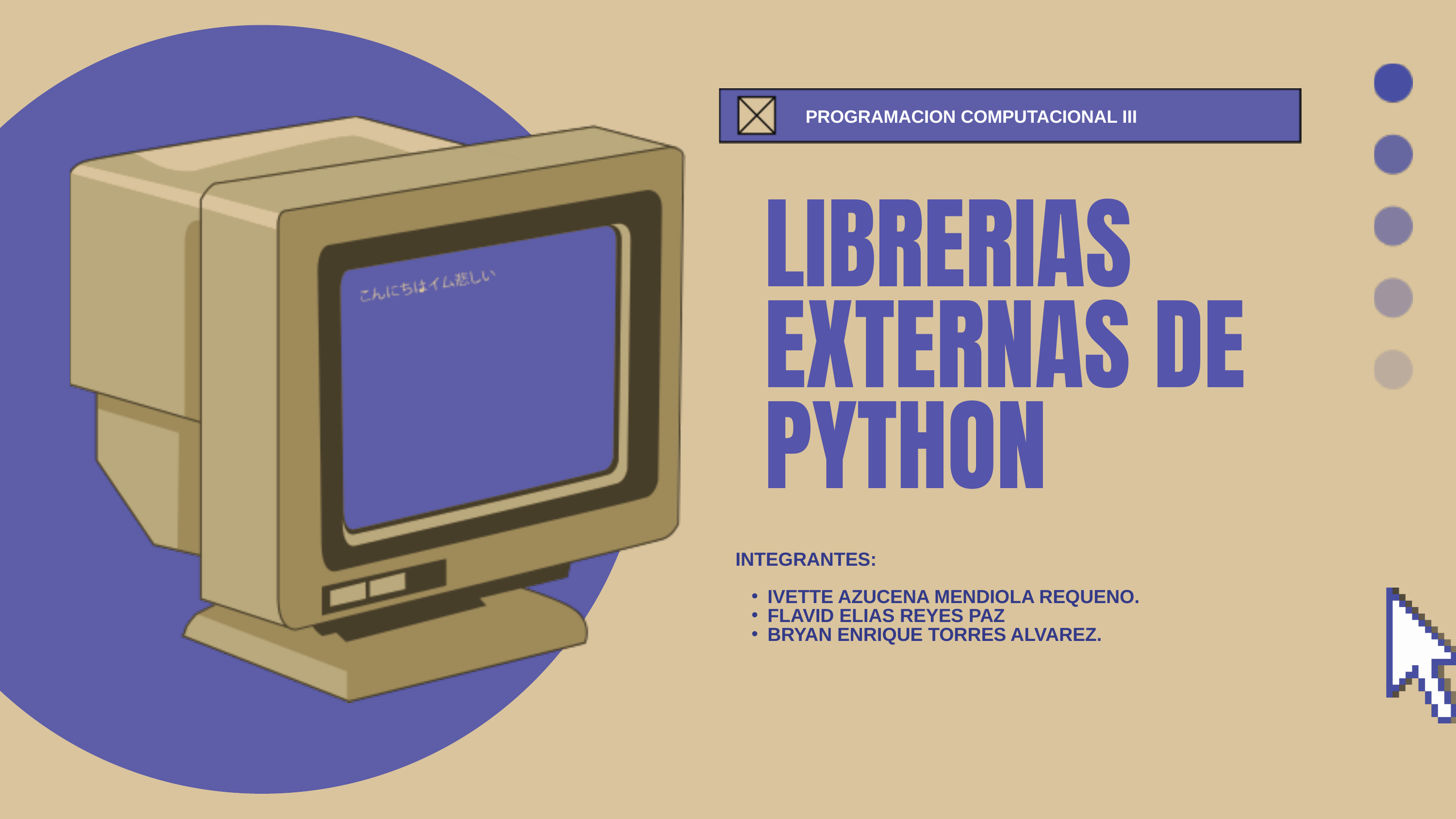

PROGRAMACION COMPUTACIONAL III

LIBRERIAS EXTERNAS DE PYTHON
INTEGRANTES:

IVETTE AZUCENA MENDIOLA REQUENO.
FLAVID ELIAS REYES PAZ
BRYAN ENRIQUE TORRES ALVAREZ.